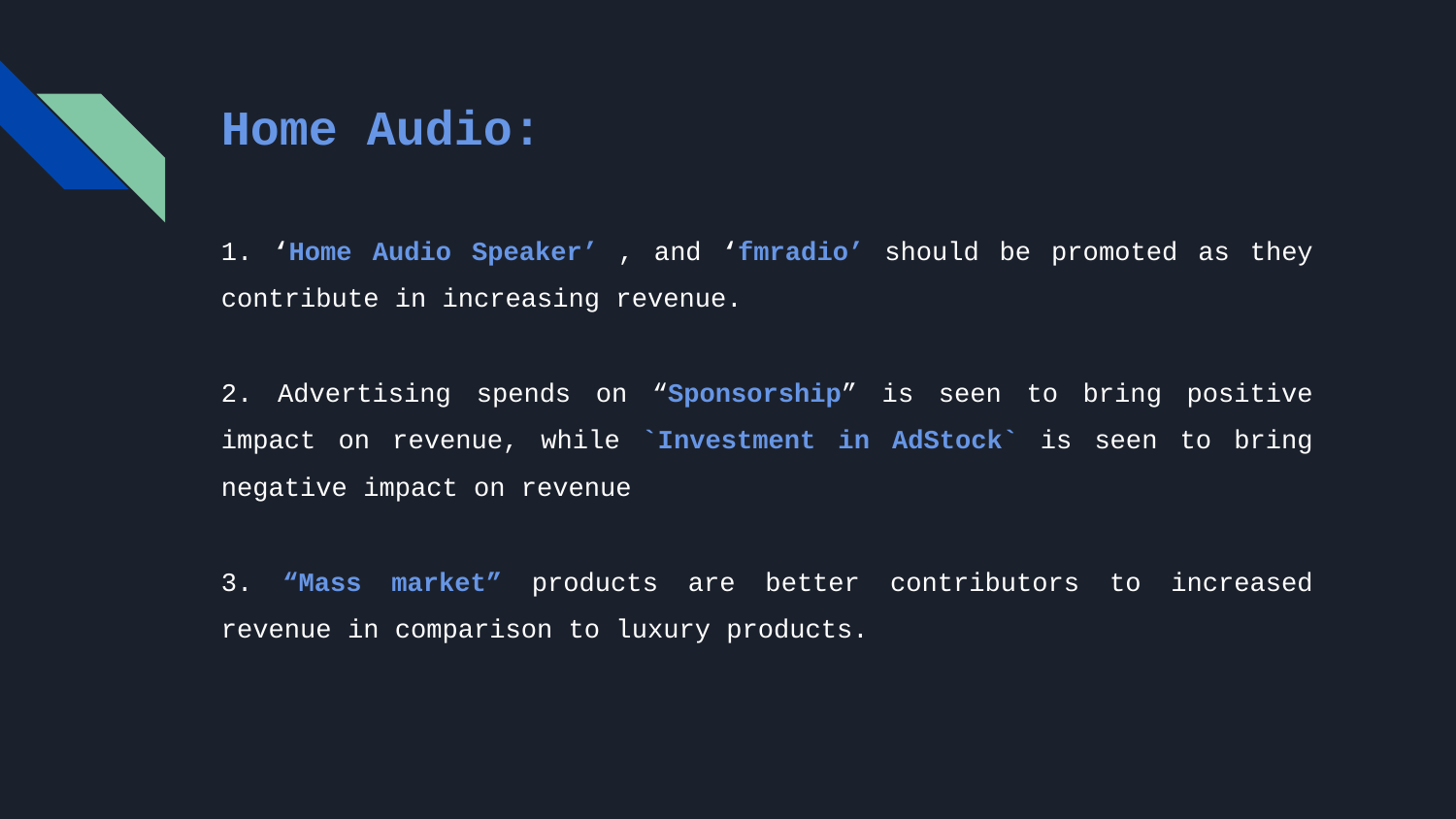

# Home Audio:

1. ‘Home Audio Speaker’ , and ‘fmradio’ should be promoted as they contribute in increasing revenue.

2. Advertising spends on “Sponsorship” is seen to bring positive impact on revenue, while `Investment in AdStock` is seen to bring negative impact on revenue

3. “Mass market” products are better contributors to increased revenue in comparison to luxury products.